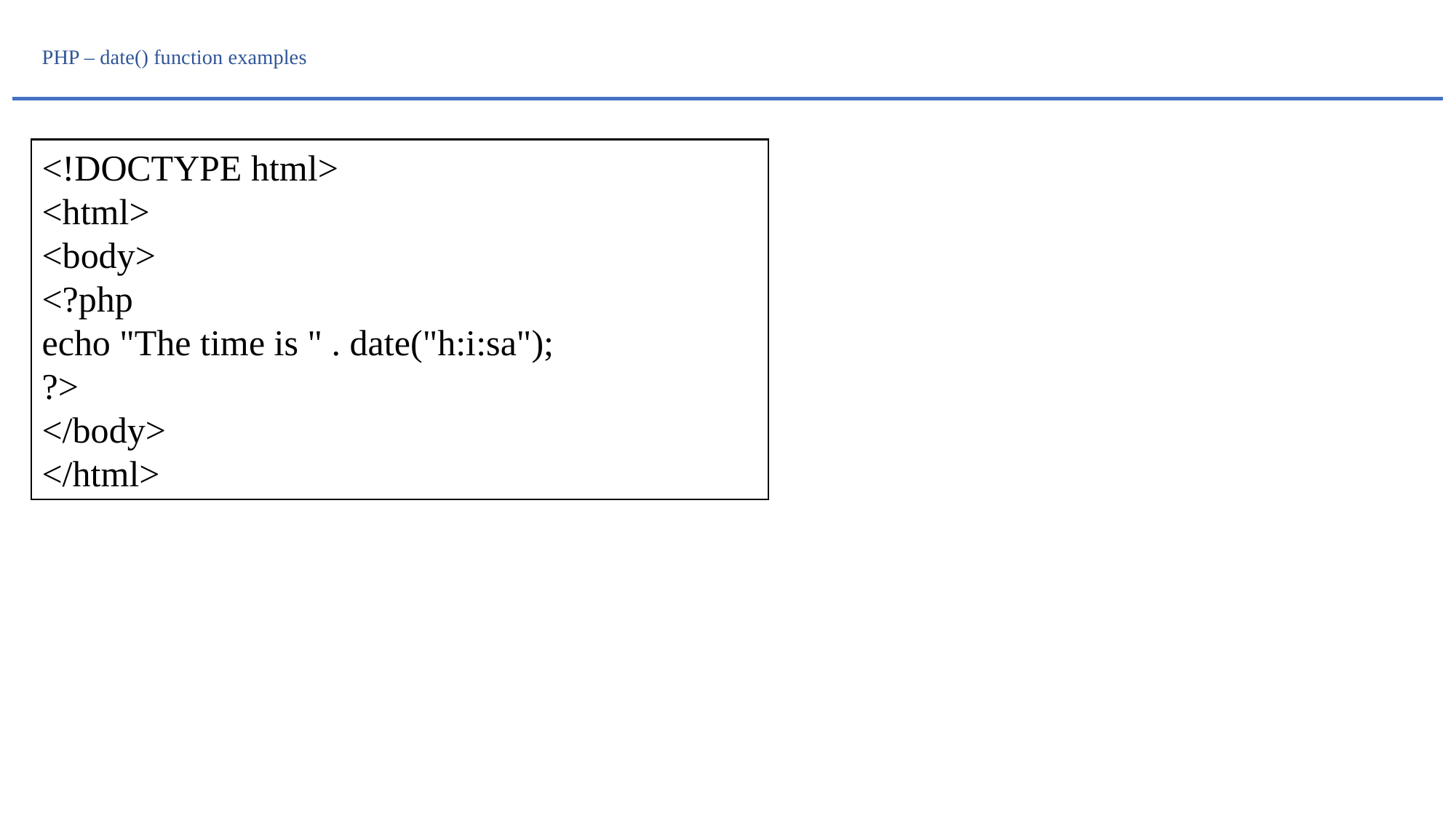

# PHP – date() function examples
<!DOCTYPE html>
<html>
<body>
<?php
echo "The time is " . date("h:i:sa");
?>
</body>
</html>